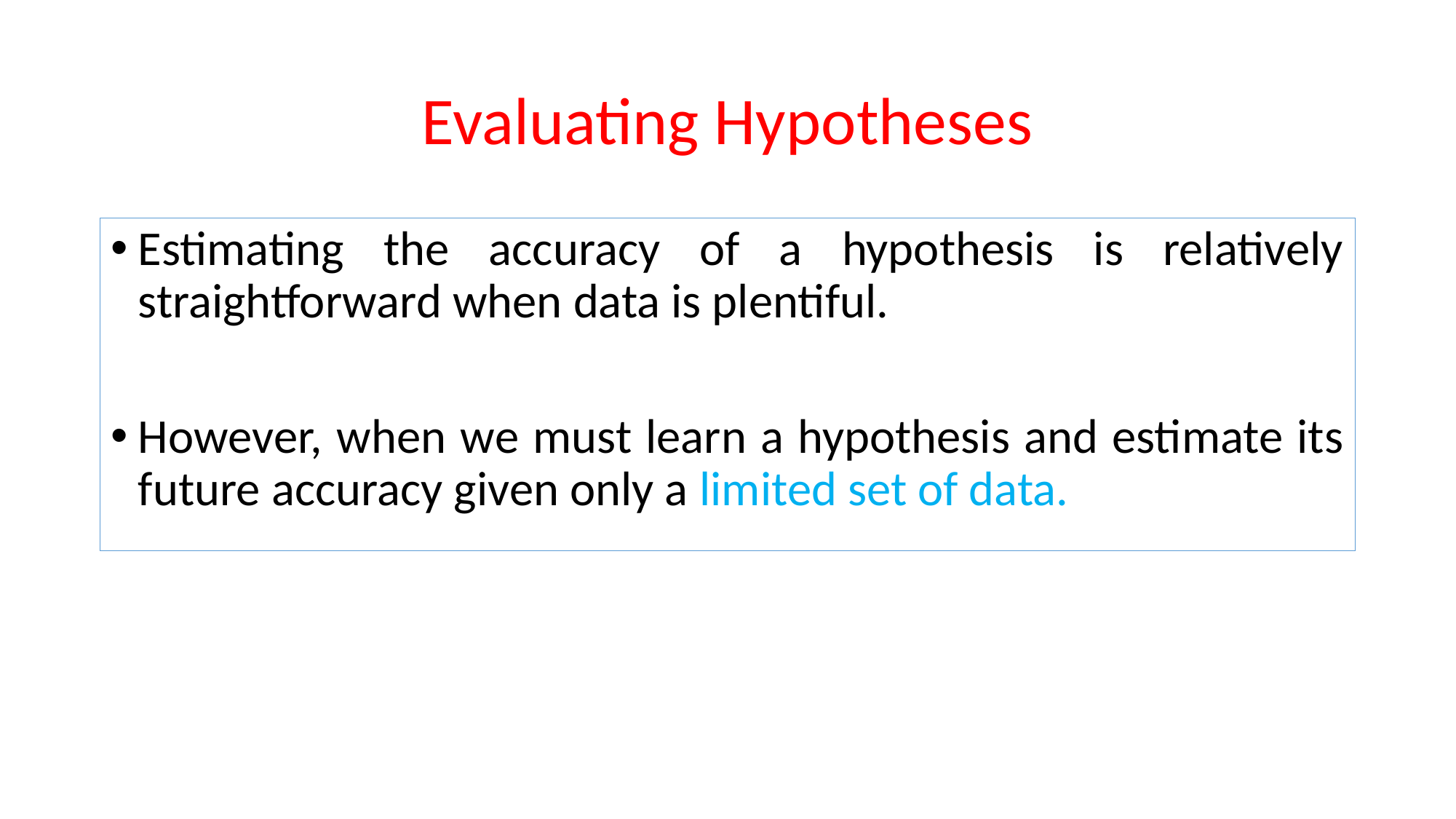

# Evaluating Hypotheses
Estimating the accuracy of a hypothesis is relatively straightforward when data is plentiful.

However, when we must learn a hypothesis and estimate its future accuracy given only a limited set of data.